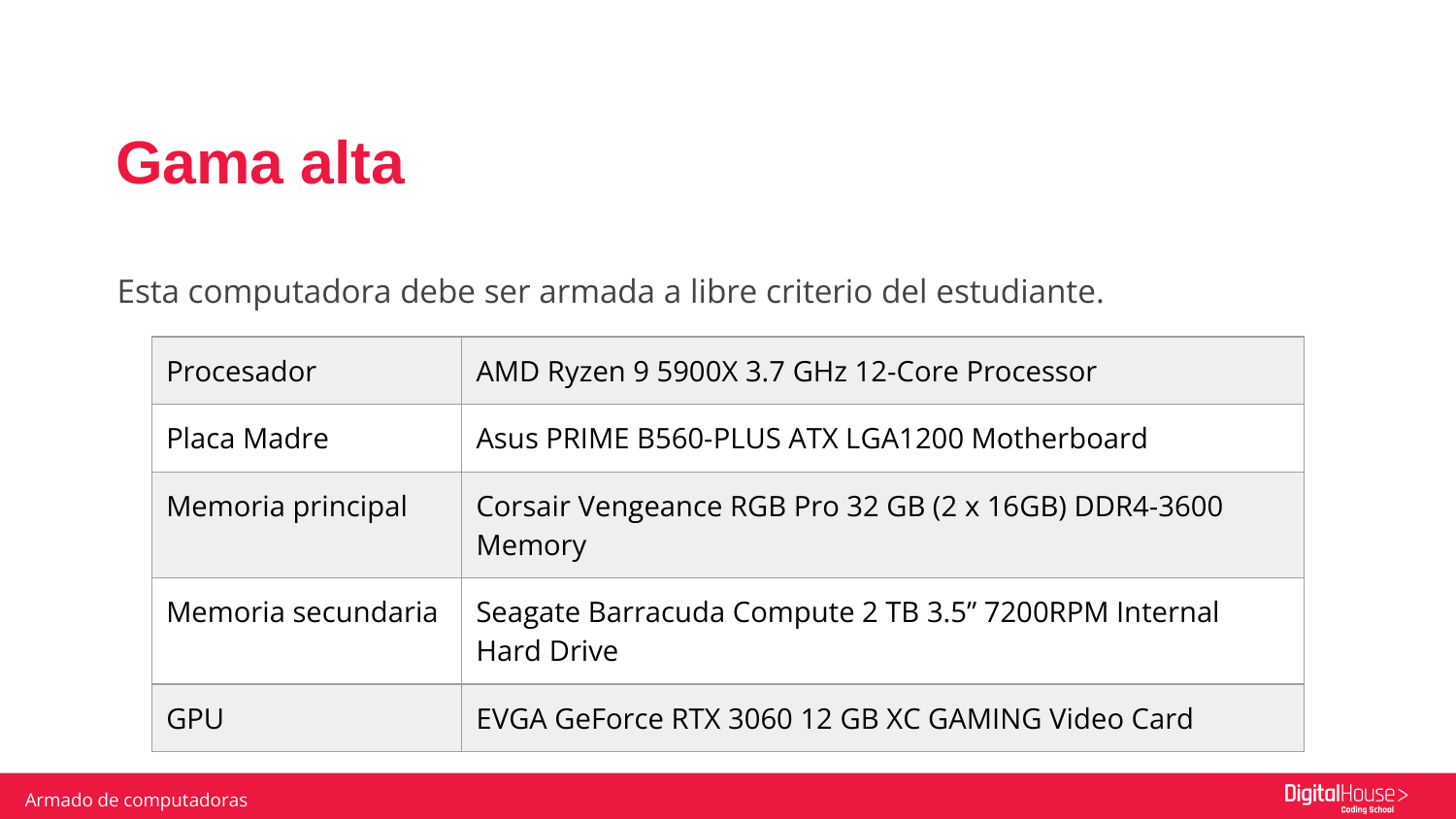

Gama alta
Esta computadora debe ser armada a libre criterio del estudiante.

| Procesador | AMD Ryzen 9 5900X 3.7 GHz 12-Core Processor |
| --- | --- |
| Placa Madre | Asus PRIME B560-PLUS ATX LGA1200 Motherboard |
| Memoria principal | Corsair Vengeance RGB Pro 32 GB (2 x 16GB) DDR4-3600 Memory |
| Memoria secundaria | Seagate Barracuda Compute 2 TB 3.5” 7200RPM Internal Hard Drive |
| GPU | EVGA GeForce RTX 3060 12 GB XC GAMING Video Card |